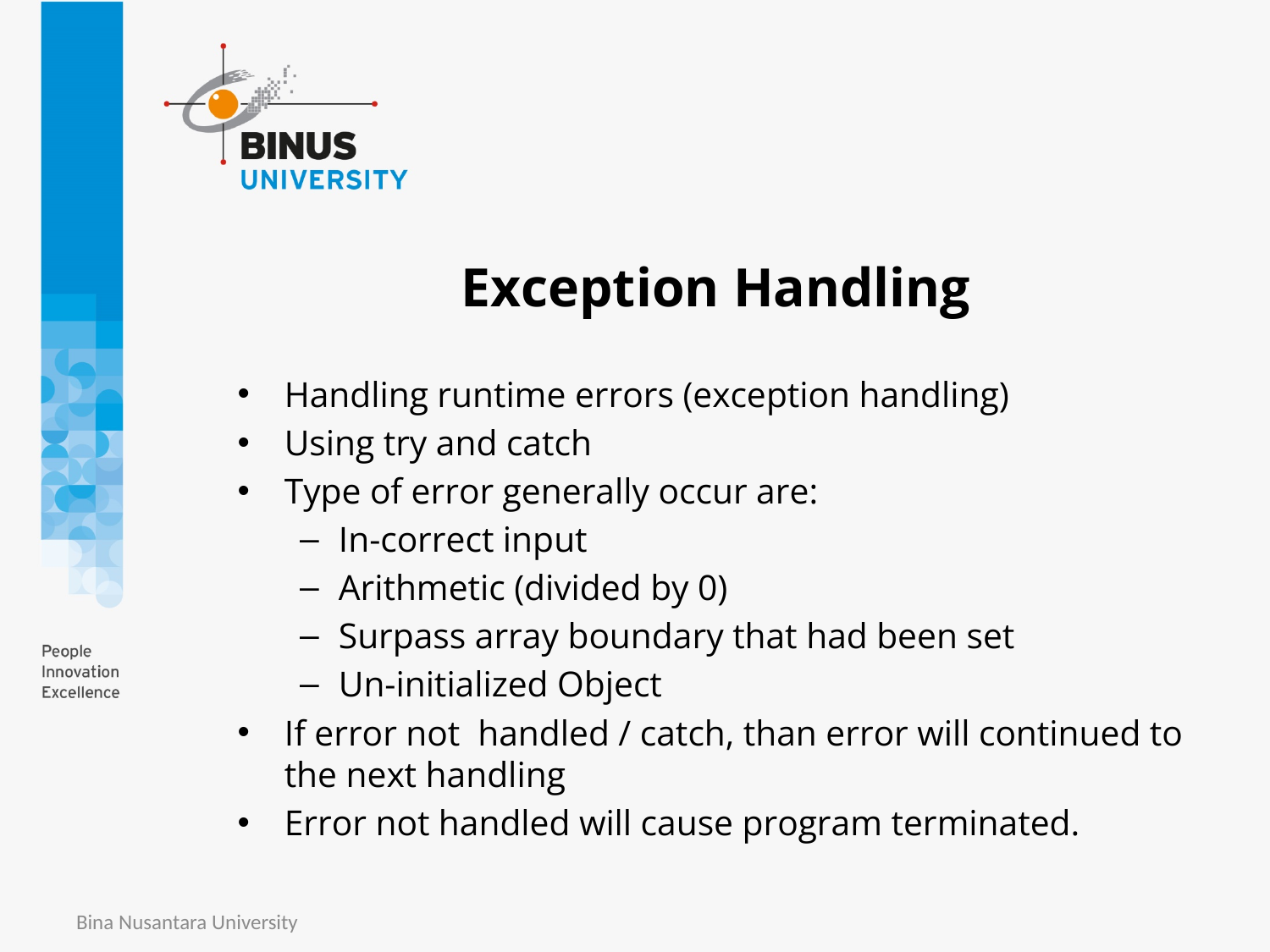

# Exception Handling
Handling runtime errors (exception handling)
Using try and catch
Type of error generally occur are:
In-correct input
Arithmetic (divided by 0)
Surpass array boundary that had been set
Un-initialized Object
If error not  handled / catch, than error will continued to the next handling
Error not handled will cause program terminated.
Bina Nusantara University